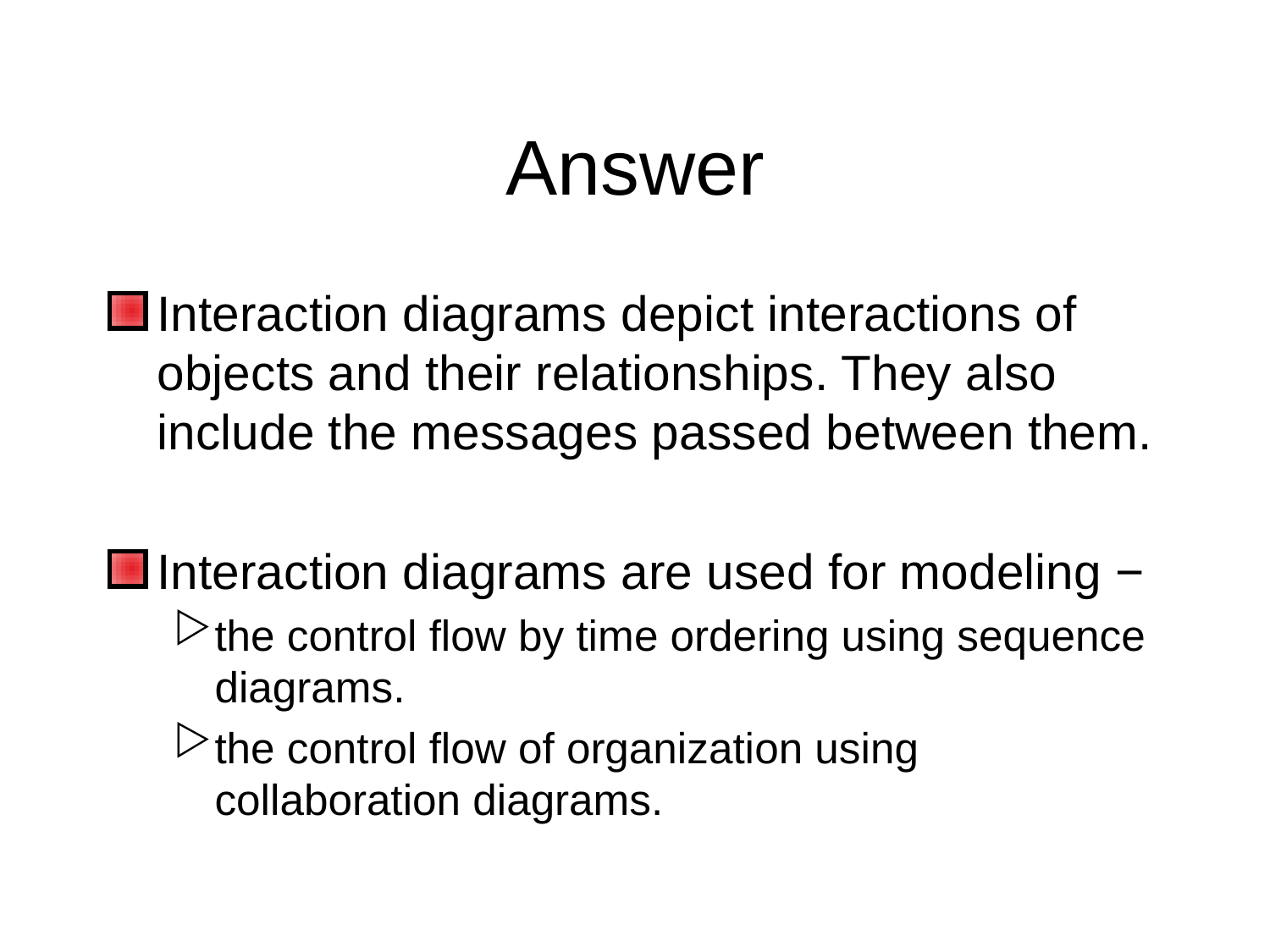

# Answer
Interaction diagrams depict interactions of objects and their relationships. They also include the messages passed between them.

Interaction diagrams are used for modeling −
the control flow by time ordering using sequence diagrams.
the control flow of organization using collaboration diagrams.